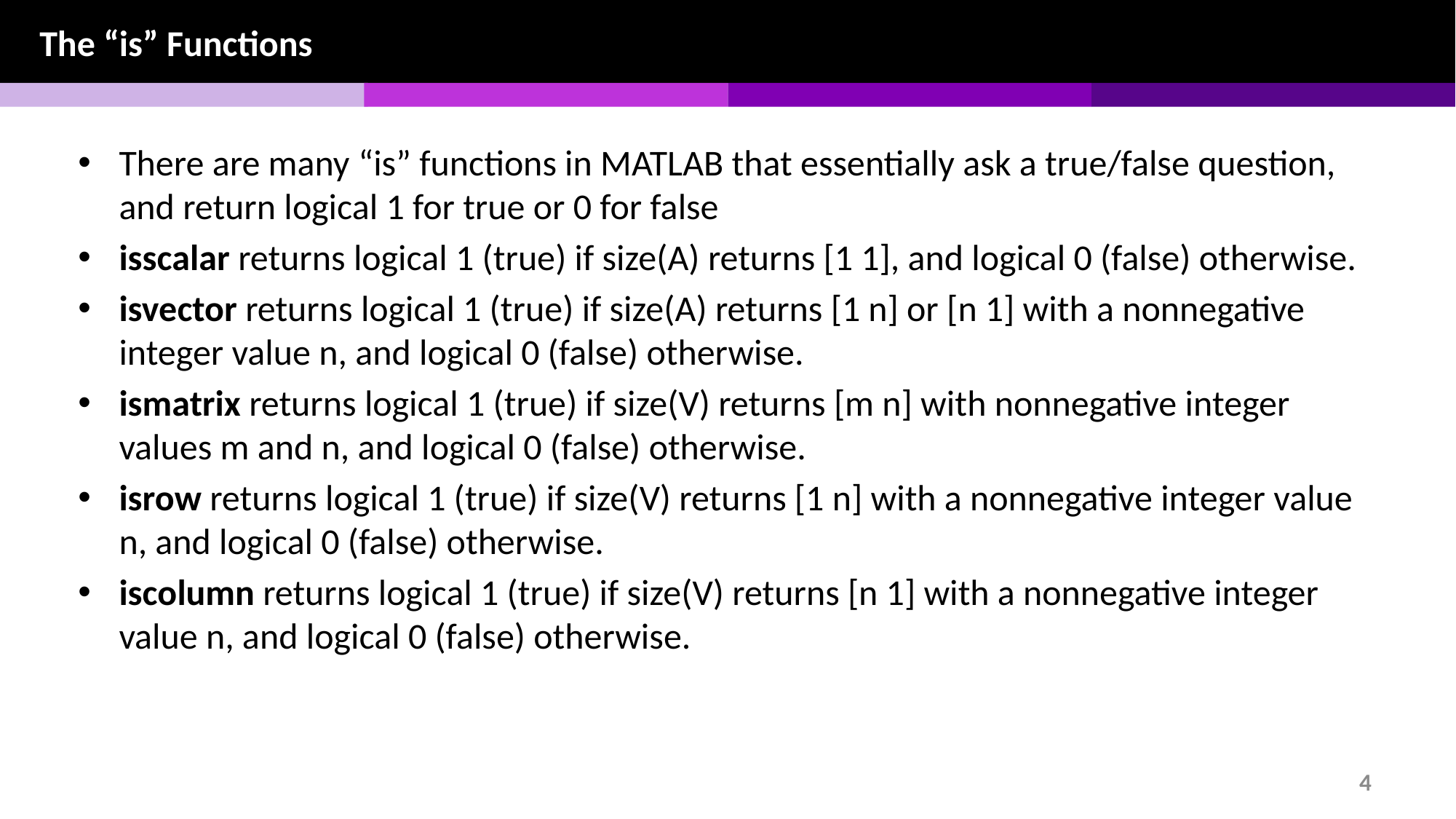

The “is” Functions
There are many “is” functions in MATLAB that essentially ask a true/false question, and return logical 1 for true or 0 for false
isscalar returns logical 1 (true) if size(A) returns [1 1], and logical 0 (false) otherwise.
isvector returns logical 1 (true) if size(A) returns [1 n] or [n 1] with a nonnegative integer value n, and logical 0 (false) otherwise.
ismatrix returns logical 1 (true) if size(V) returns [m n] with nonnegative integer values m and n, and logical 0 (false) otherwise.
isrow returns logical 1 (true) if size(V) returns [1 n] with a nonnegative integer value n, and logical 0 (false) otherwise.
iscolumn returns logical 1 (true) if size(V) returns [n 1] with a nonnegative integer value n, and logical 0 (false) otherwise.